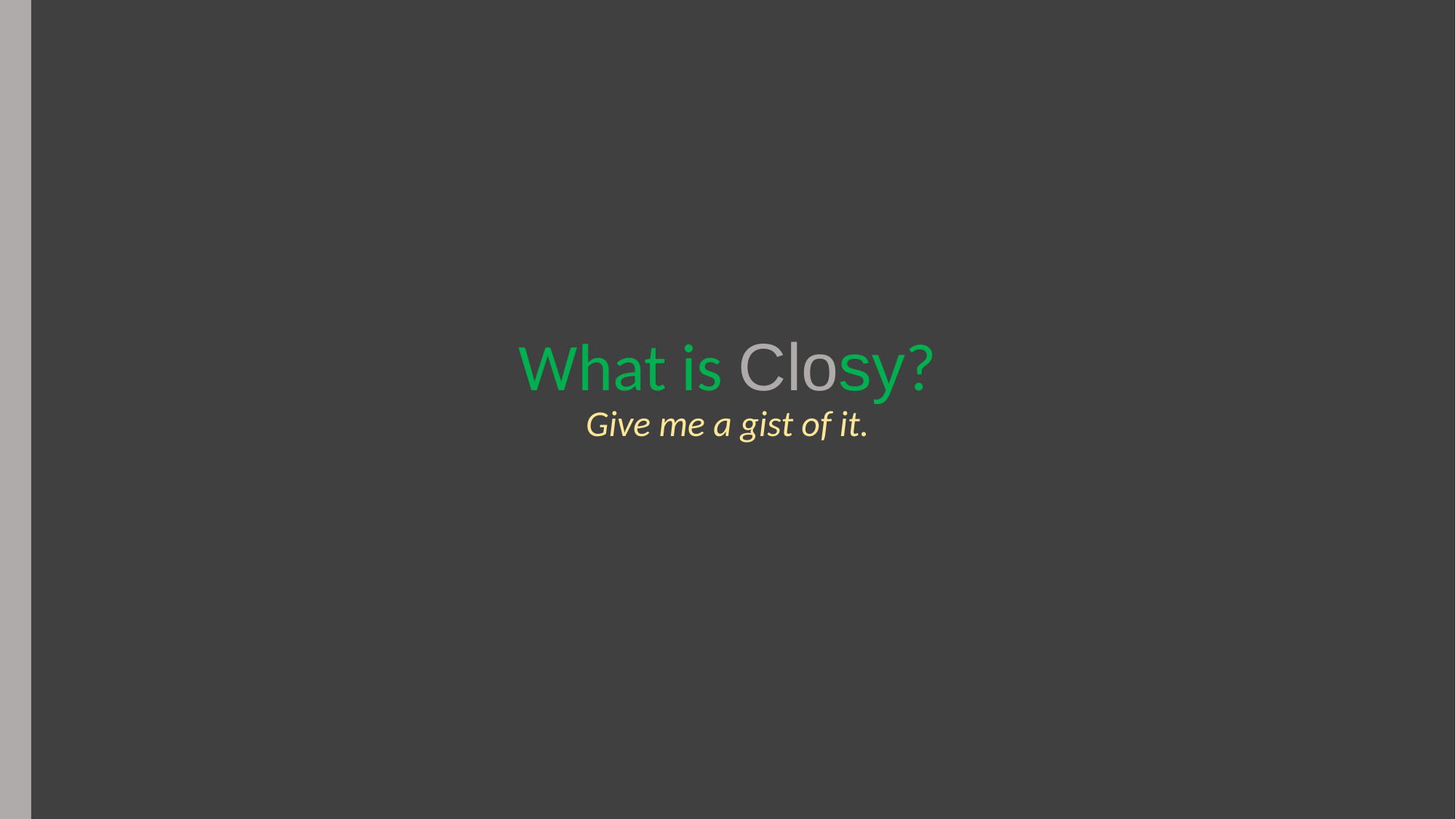

# What is Closy? Give me a gist of it.